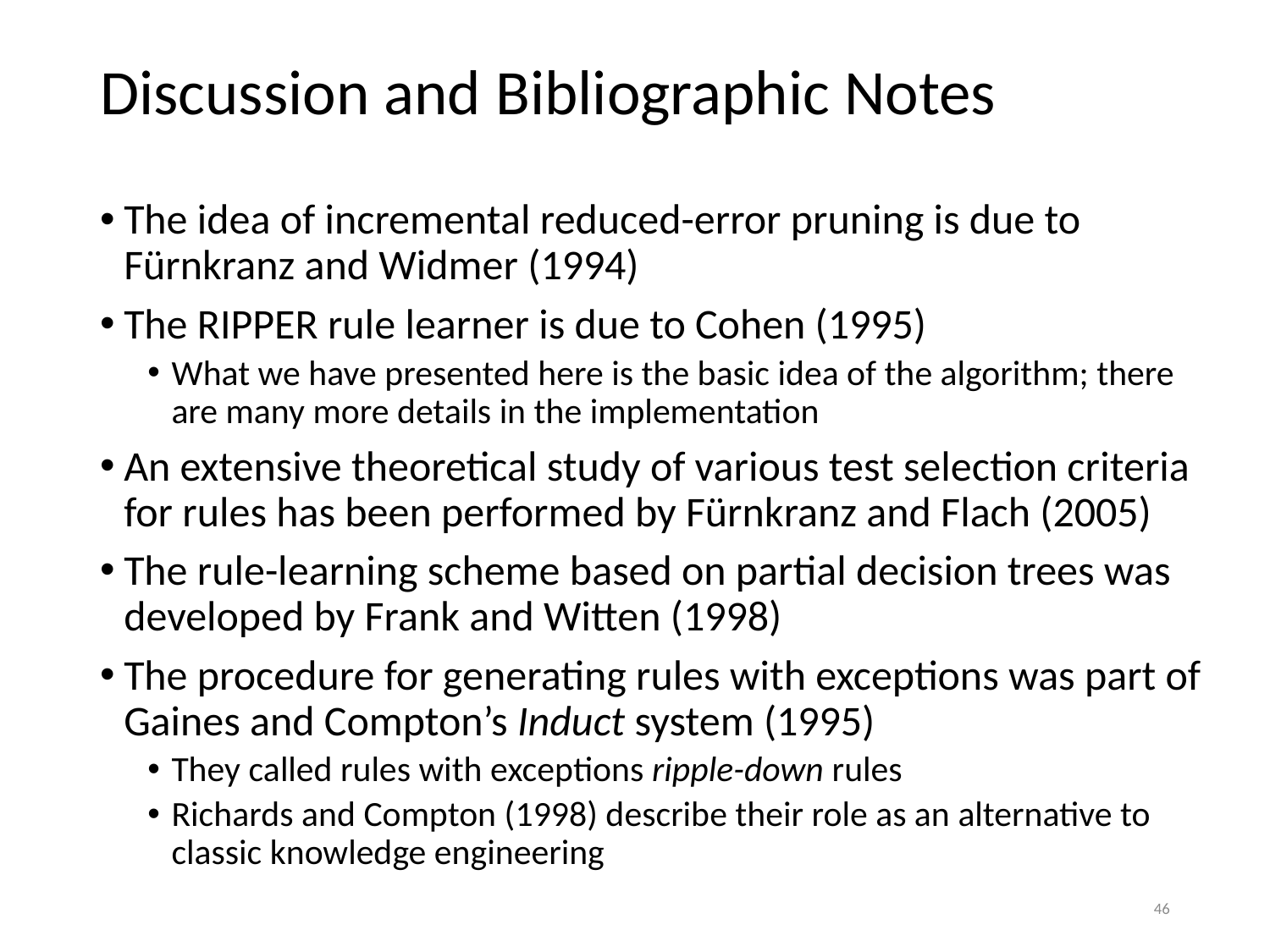

# Discussion and Bibliographic Notes
The idea of incremental reduced-error pruning is due to Fürnkranz and Widmer (1994)
The RIPPER rule learner is due to Cohen (1995)
What we have presented here is the basic idea of the algorithm; there are many more details in the implementation
An extensive theoretical study of various test selection criteria for rules has been performed by Fürnkranz and Flach (2005)
The rule-learning scheme based on partial decision trees was developed by Frank and Witten (1998)
The procedure for generating rules with exceptions was part of Gaines and Compton’s Induct system (1995)
They called rules with exceptions ripple-down rules
Richards and Compton (1998) describe their role as an alternative to classic knowledge engineering
46